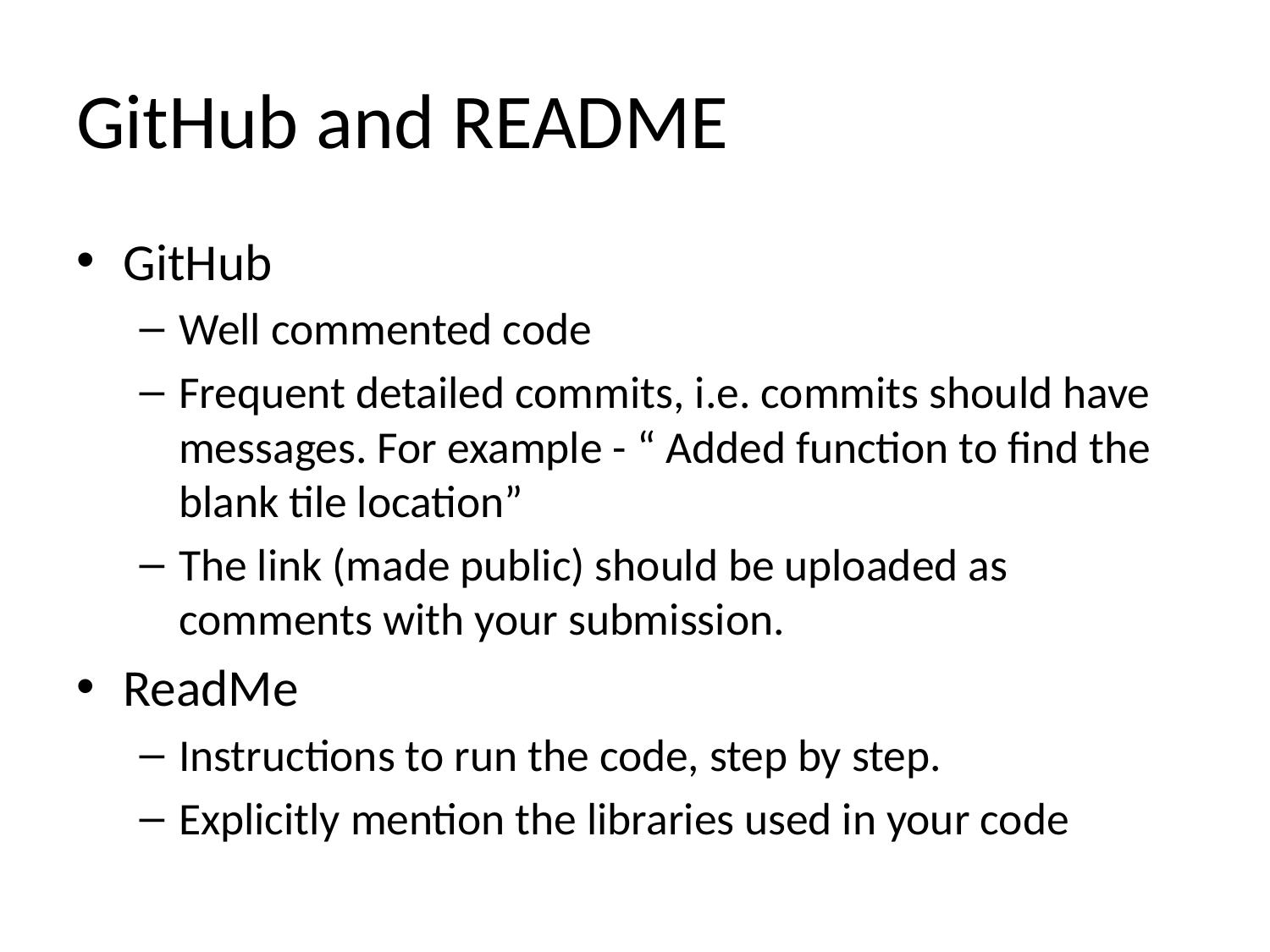

# GitHub and README
GitHub
Well commented code
Frequent detailed commits, i.e. commits should have messages. For example - “ Added function to find the blank tile location”
The link (made public) should be uploaded as comments with your submission.
ReadMe
Instructions to run the code, step by step.
Explicitly mention the libraries used in your code